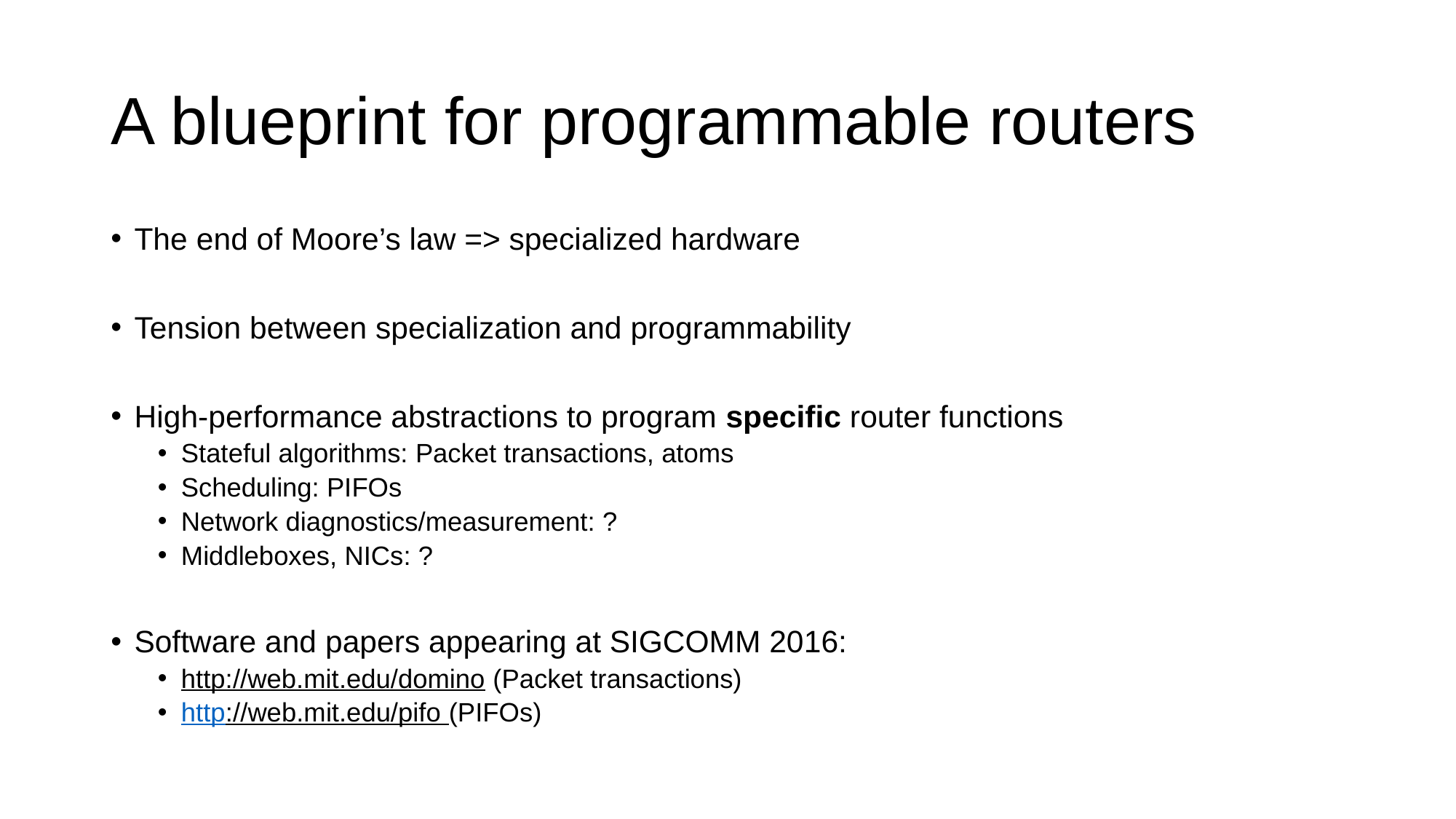

# A blueprint for programmable routers
The end of Moore’s law => specialized hardware

Tension between specialization and programmability

High-performance abstractions to program specific router functions
Stateful algorithms: Packet transactions, atoms
Scheduling: PIFOs
Network diagnostics/measurement: ?
Middleboxes, NICs: ?

Software and papers appearing at SIGCOMM 2016:
http://web.mit.edu/domino (Packet transactions)
http://web.mit.edu/pifo (PIFOs)